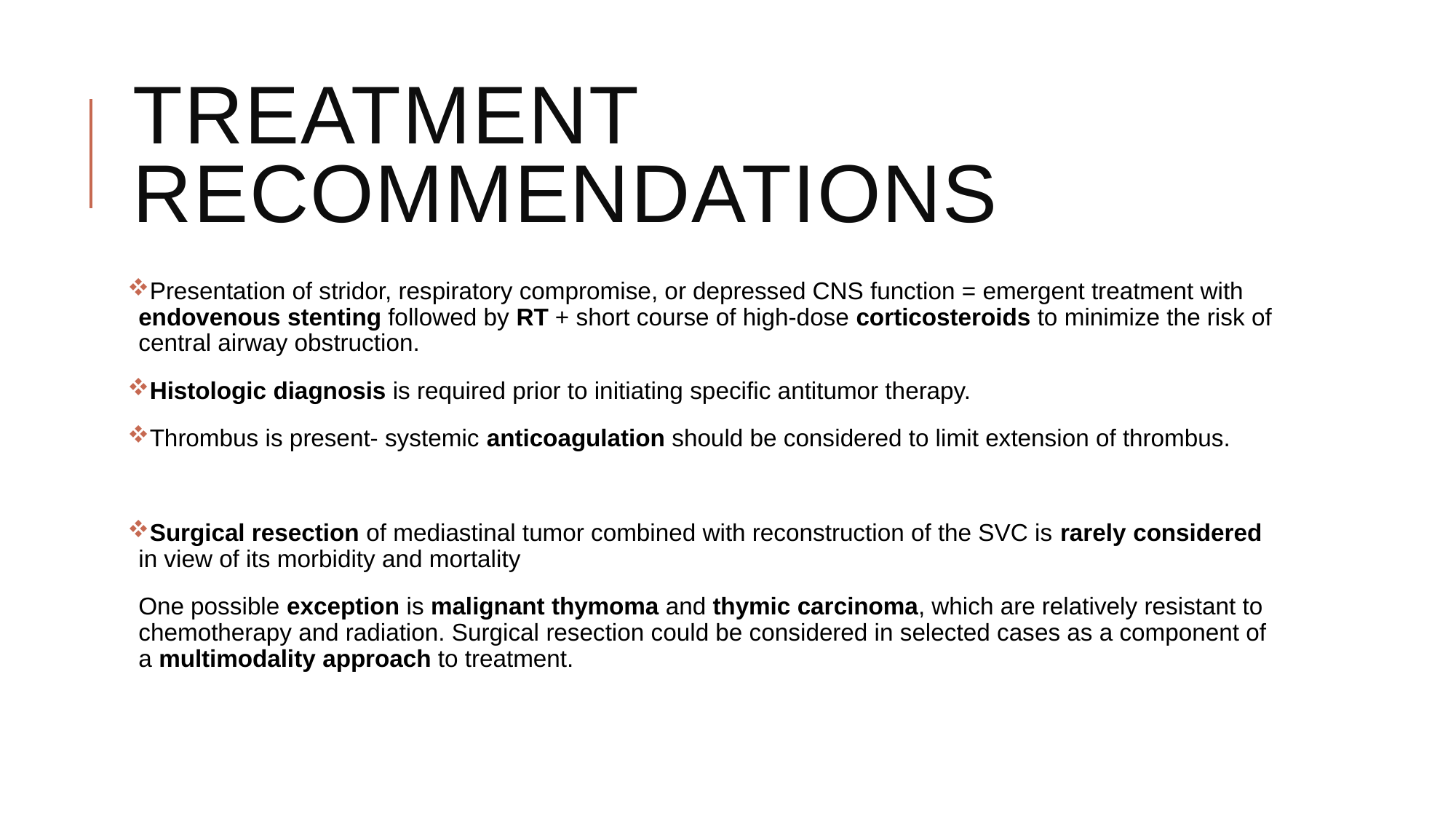

# Treatment recommendations
Presentation of stridor, respiratory compromise, or depressed CNS function = emergent treatment with endovenous stenting followed by RT + short course of high-dose corticosteroids to minimize the risk of central airway obstruction.
Histologic diagnosis is required prior to initiating specific antitumor therapy.
Thrombus is present- systemic anticoagulation should be considered to limit extension of thrombus.

Surgical resection of mediastinal tumor combined with reconstruction of the SVC is rarely considered in view of its morbidity and mortality
One possible exception is malignant thymoma and thymic carcinoma, which are relatively resistant to chemotherapy and radiation. Surgical resection could be considered in selected cases as a component of a multimodality approach to treatment.